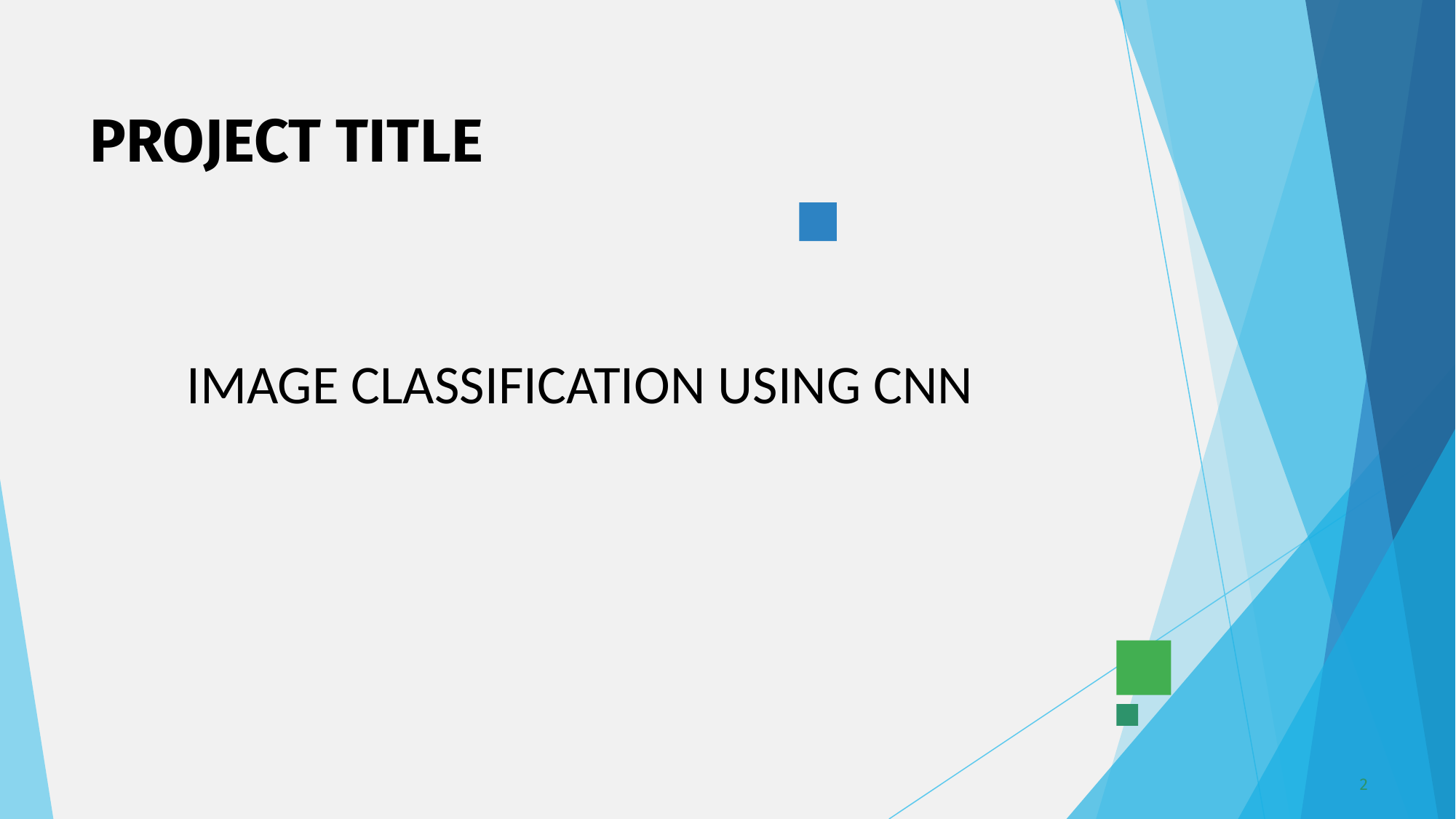

# PROJECT TITLE

           IMAGE CLASSIFICATION USING CNN

2